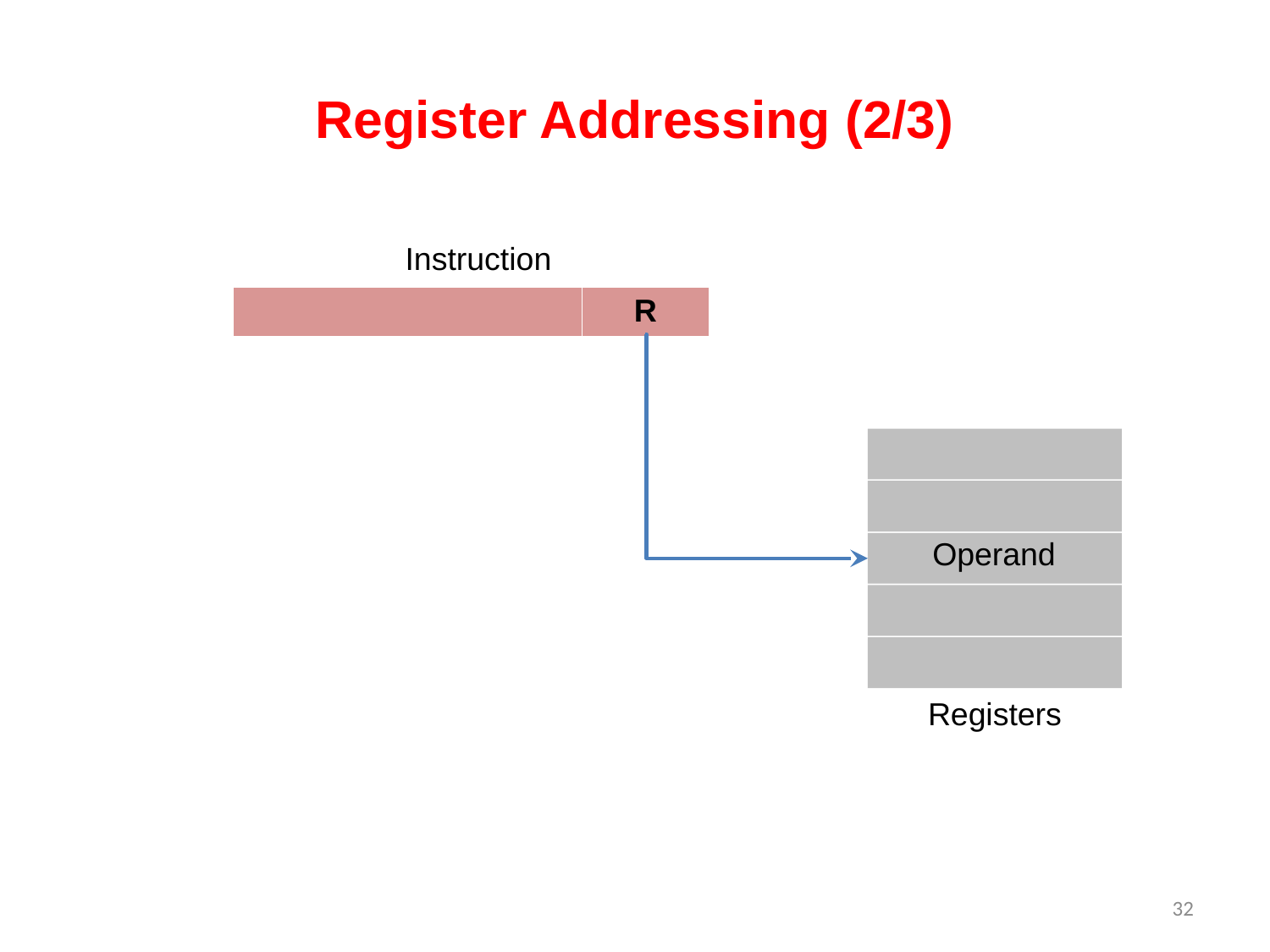

# Register Addressing (2/3)
Instruction
|  | R |
| --- | --- |

Operand

Registers
32